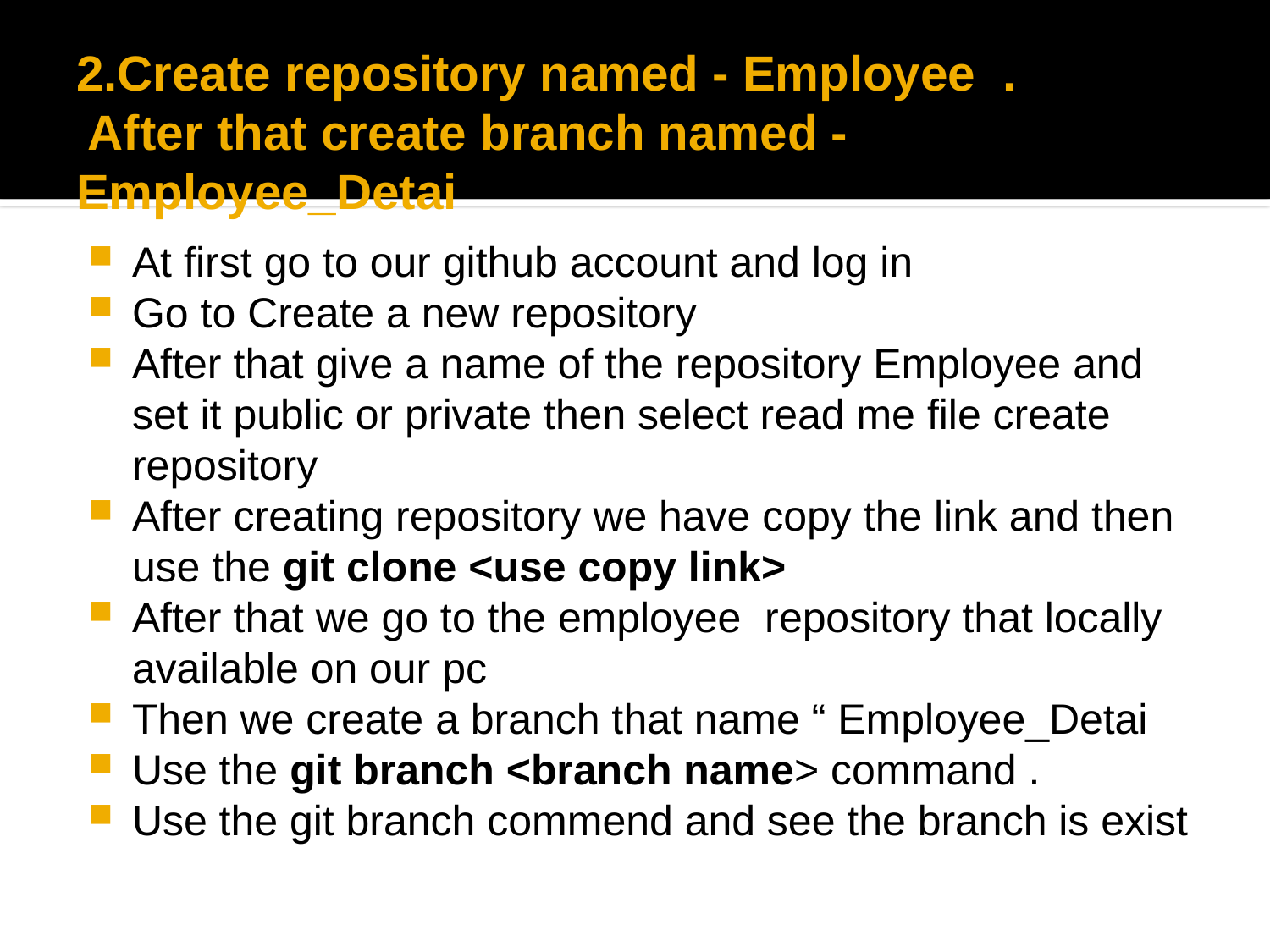

# 2.Create repository named - Employee  . After that create branch named -  Employee_Detai
At first go to our github account and log in
Go to Create a new repository
After that give a name of the repository Employee and set it public or private then select read me file create repository
After creating repository we have copy the link and then use the git clone <use copy link>
After that we go to the employee  repository that locally available on our pc
Then we create a branch that name “ Employee_Detai
Use the git branch <branch name> command .
Use the git branch commend and see the branch is exist